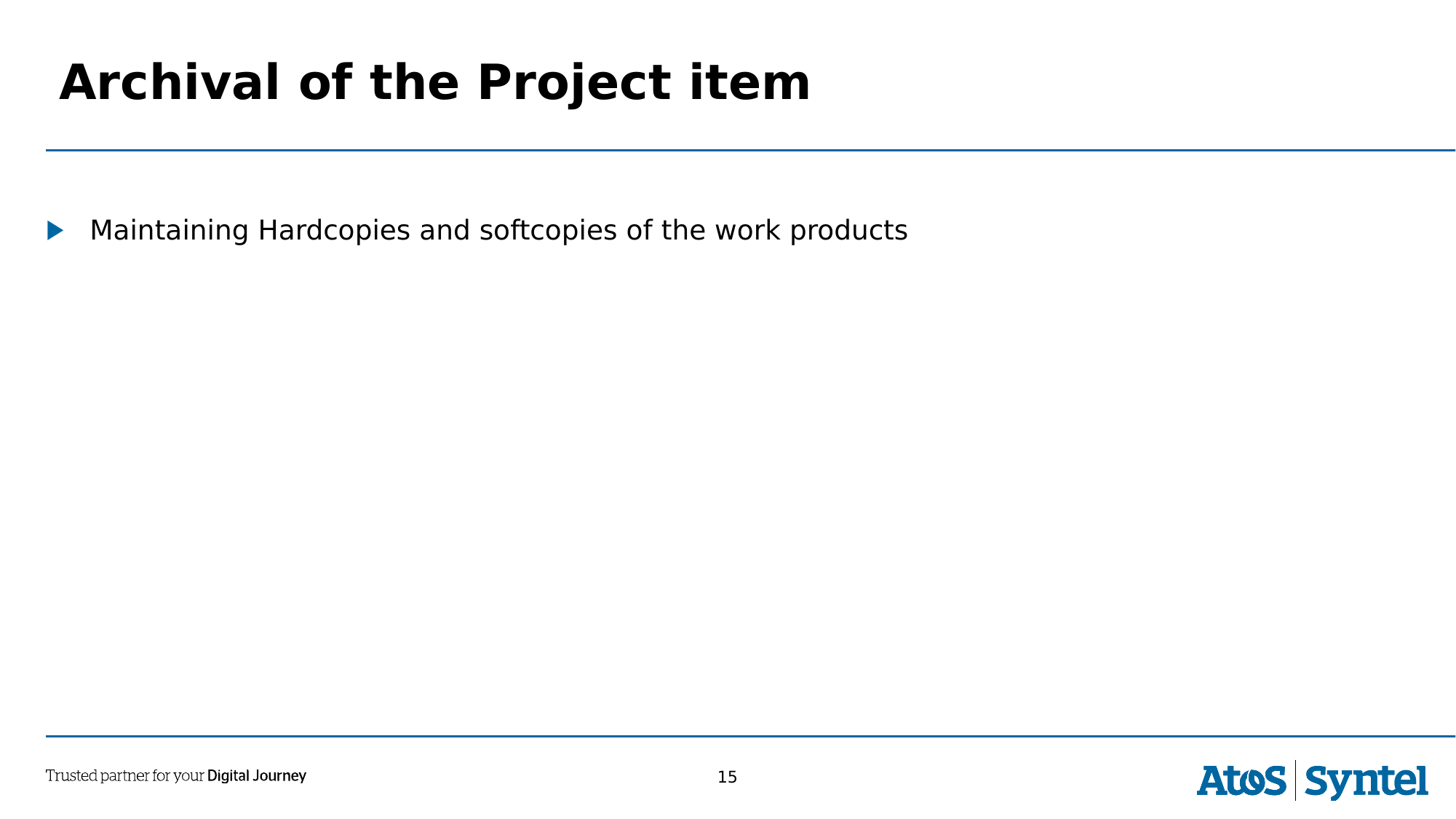

# Archival of the Project item

Maintaining Hardcopies and softcopies of the work products